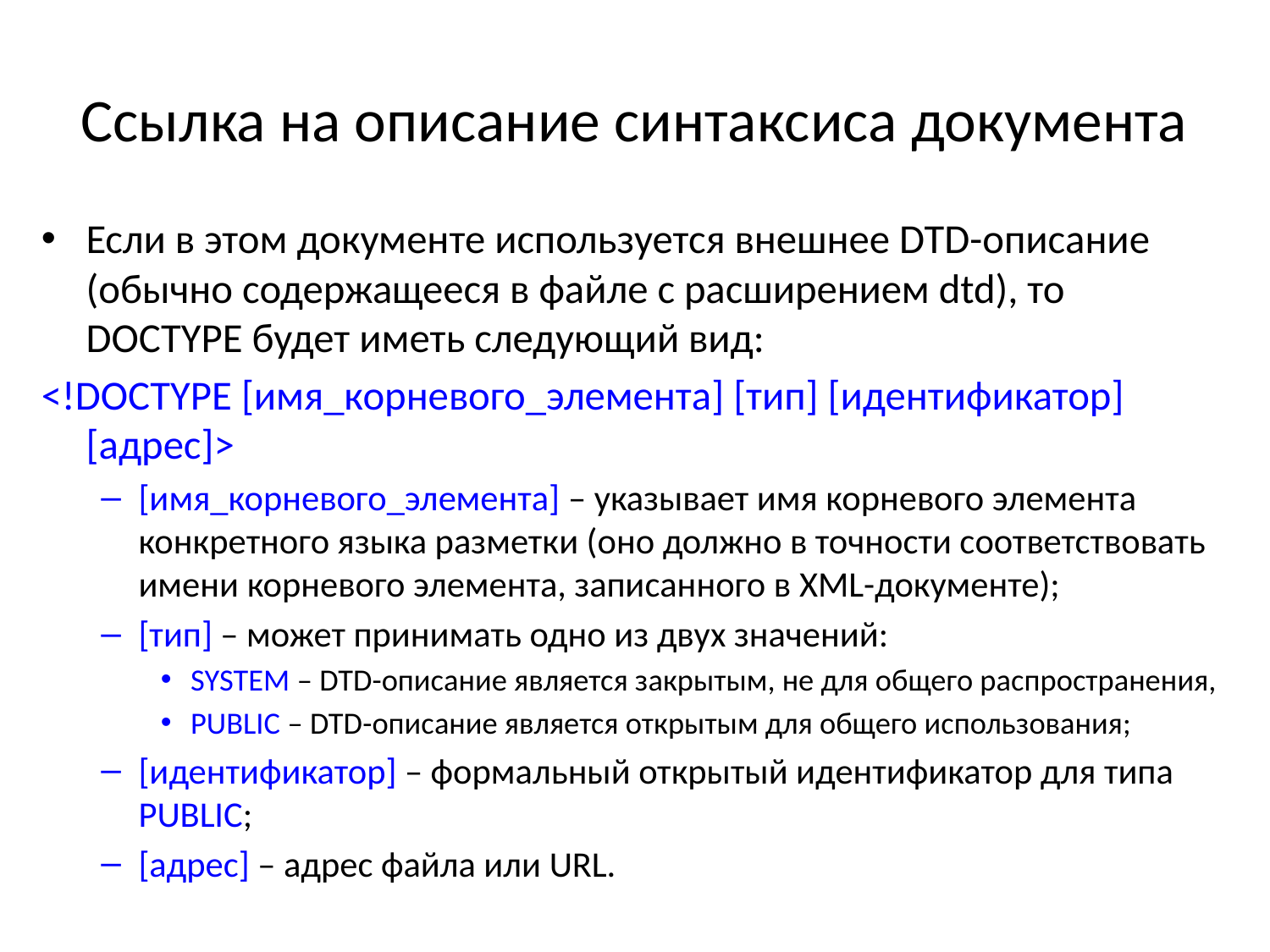

# Ссылка на описание синтаксиса документа
Если в этом документе используется внешнее DTD-описание (обычно содержащееся в файле с расширением dtd), то DOCTYPE будет иметь следующий вид:
<!DOCTYPE [имя_корневого_элемента] [тип] [идентификатор] [адрес]>
[имя_корневого_элемента] – указывает имя корневого элемента конкретного языка разметки (оно должно в точности соответствовать имени корневого элемента, записанного в XML-документе);
[тип] – может принимать одно из двух значений:
SYSTEM – DTD-описание является закрытым, не для общего распространения,
PUBLIC – DTD-описание является открытым для общего использования;
[идентификатор] – формальный открытый идентификатор для типа PUBLIC;
[адрес] – адрес файла или URL.